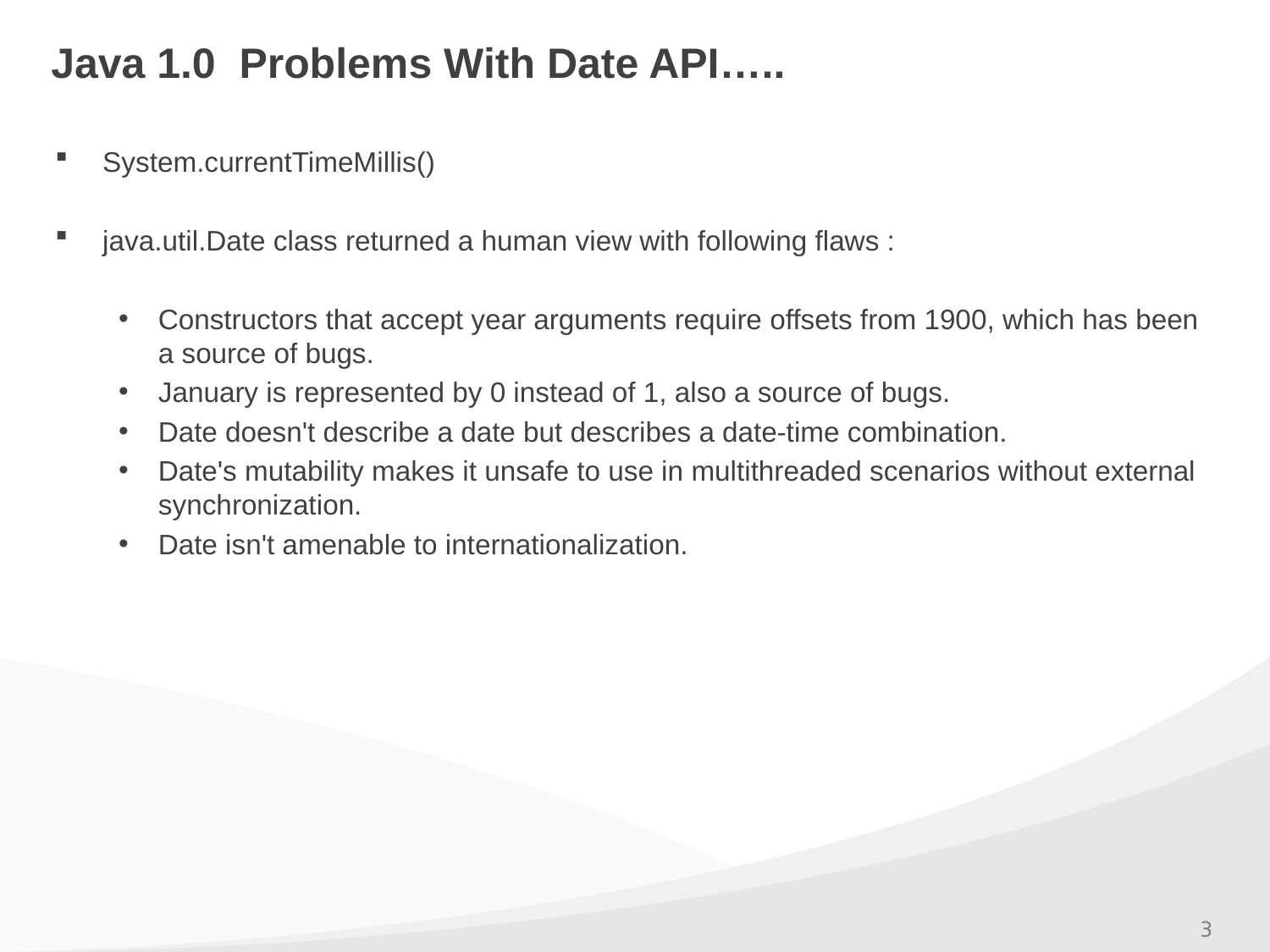

# Java 1.0  Problems With Date API…..
System.currentTimeMillis()

java.util.Date class returned a human view with following flaws :

Constructors that accept year arguments require offsets from 1900, which has been a source of bugs.
January is represented by 0 instead of 1, also a source of bugs.
Date doesn't describe a date but describes a date-time combination.
Date's mutability makes it unsafe to use in multithreaded scenarios without external synchronization.
Date isn't amenable to internationalization.